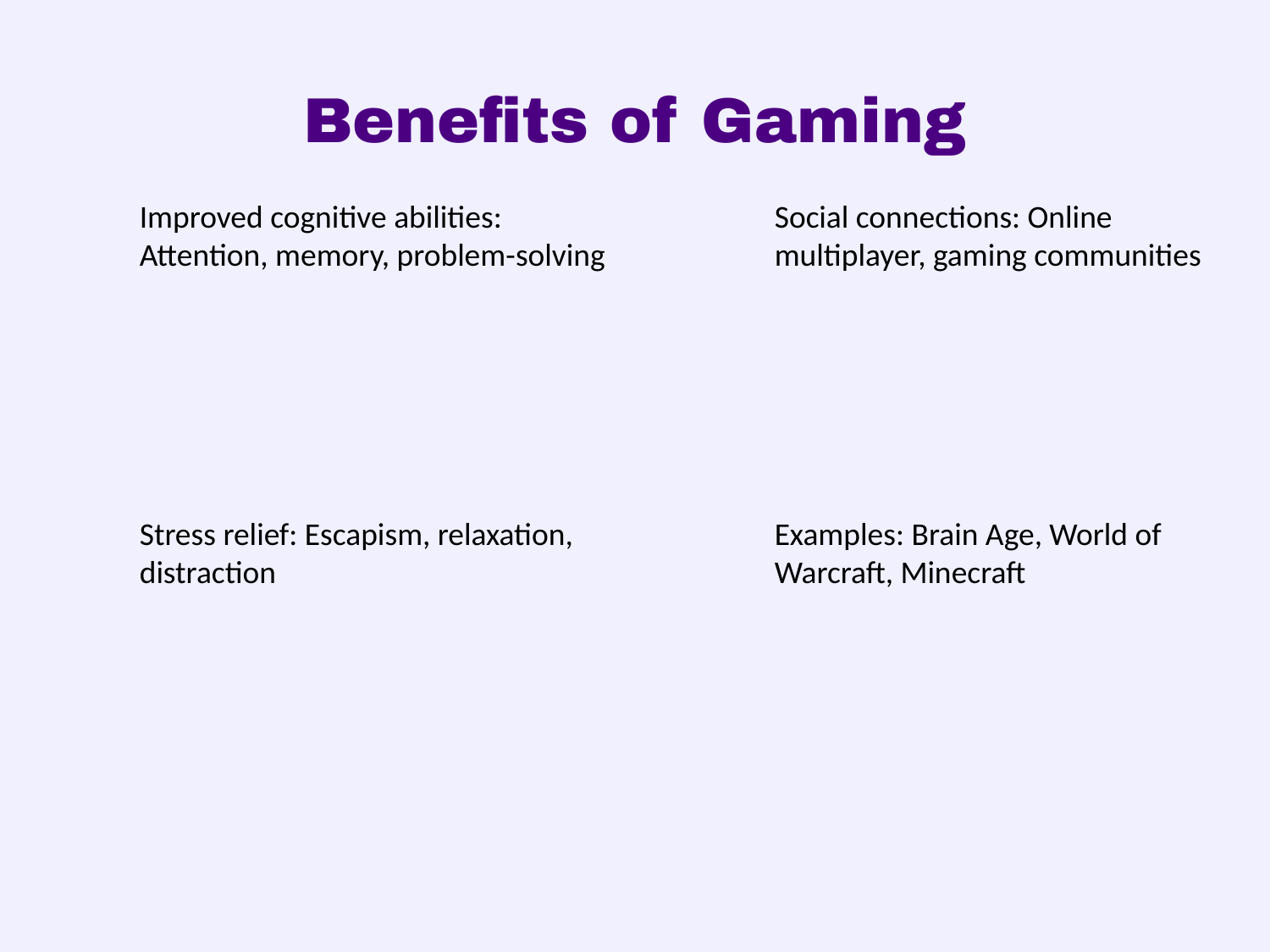

# Benefits of Gaming
Improved cognitive abilities: Attention, memory, problem-solving
Social connections: Online multiplayer, gaming communities
Stress relief: Escapism, relaxation, distraction
Examples: Brain Age, World of Warcraft, Minecraft